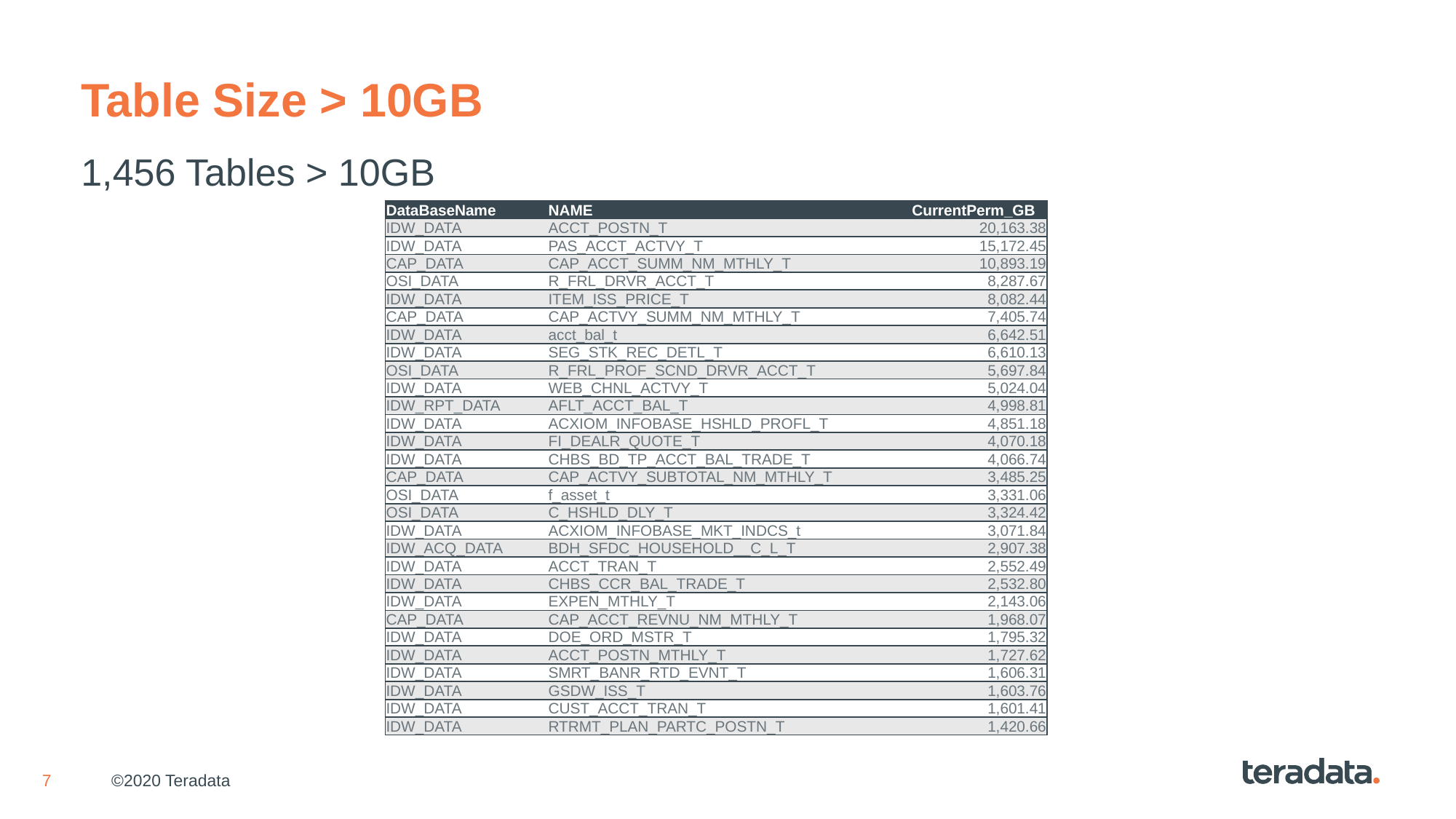

# Table Size > 10GB
1,456 Tables > 10GB
| DataBaseName | NAME | CurrentPerm\_GB |
| --- | --- | --- |
| IDW\_DATA | ACCT\_POSTN\_T | 20,163.38 |
| IDW\_DATA | PAS\_ACCT\_ACTVY\_T | 15,172.45 |
| CAP\_DATA | CAP\_ACCT\_SUMM\_NM\_MTHLY\_T | 10,893.19 |
| OSI\_DATA | R\_FRL\_DRVR\_ACCT\_T | 8,287.67 |
| IDW\_DATA | ITEM\_ISS\_PRICE\_T | 8,082.44 |
| CAP\_DATA | CAP\_ACTVY\_SUMM\_NM\_MTHLY\_T | 7,405.74 |
| IDW\_DATA | acct\_bal\_t | 6,642.51 |
| IDW\_DATA | SEG\_STK\_REC\_DETL\_T | 6,610.13 |
| OSI\_DATA | R\_FRL\_PROF\_SCND\_DRVR\_ACCT\_T | 5,697.84 |
| IDW\_DATA | WEB\_CHNL\_ACTVY\_T | 5,024.04 |
| IDW\_RPT\_DATA | AFLT\_ACCT\_BAL\_T | 4,998.81 |
| IDW\_DATA | ACXIOM\_INFOBASE\_HSHLD\_PROFL\_T | 4,851.18 |
| IDW\_DATA | FI\_DEALR\_QUOTE\_T | 4,070.18 |
| IDW\_DATA | CHBS\_BD\_TP\_ACCT\_BAL\_TRADE\_T | 4,066.74 |
| CAP\_DATA | CAP\_ACTVY\_SUBTOTAL\_NM\_MTHLY\_T | 3,485.25 |
| OSI\_DATA | f\_asset\_t | 3,331.06 |
| OSI\_DATA | C\_HSHLD\_DLY\_T | 3,324.42 |
| IDW\_DATA | ACXIOM\_INFOBASE\_MKT\_INDCS\_t | 3,071.84 |
| IDW\_ACQ\_DATA | BDH\_SFDC\_HOUSEHOLD\_\_C\_L\_T | 2,907.38 |
| IDW\_DATA | ACCT\_TRAN\_T | 2,552.49 |
| IDW\_DATA | CHBS\_CCR\_BAL\_TRADE\_T | 2,532.80 |
| IDW\_DATA | EXPEN\_MTHLY\_T | 2,143.06 |
| CAP\_DATA | CAP\_ACCT\_REVNU\_NM\_MTHLY\_T | 1,968.07 |
| IDW\_DATA | DOE\_ORD\_MSTR\_T | 1,795.32 |
| IDW\_DATA | ACCT\_POSTN\_MTHLY\_T | 1,727.62 |
| IDW\_DATA | SMRT\_BANR\_RTD\_EVNT\_T | 1,606.31 |
| IDW\_DATA | GSDW\_ISS\_T | 1,603.76 |
| IDW\_DATA | CUST\_ACCT\_TRAN\_T | 1,601.41 |
| IDW\_DATA | RTRMT\_PLAN\_PARTC\_POSTN\_T | 1,420.66 |
©2020 Teradata